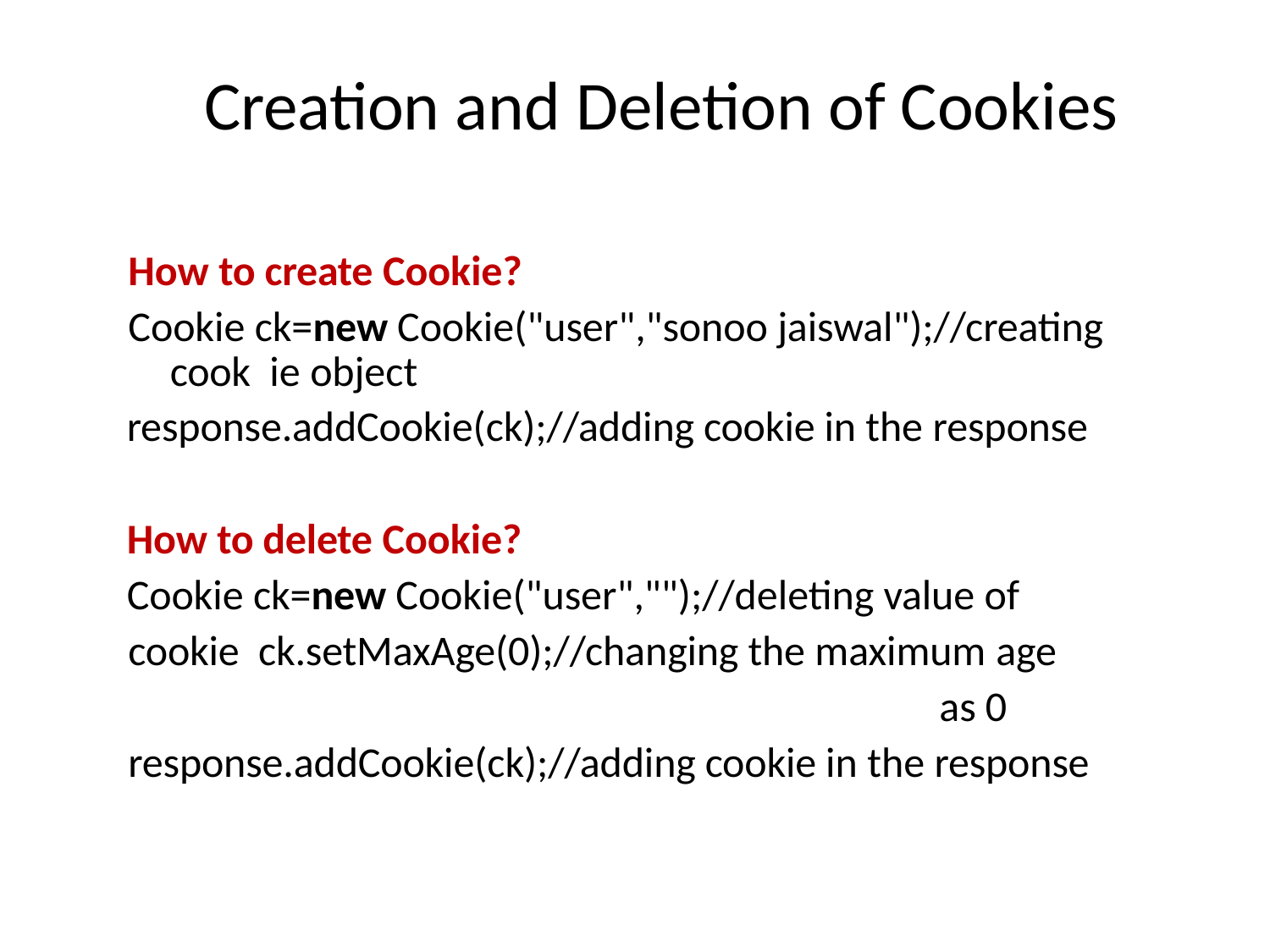

# Creation and Deletion of Cookies
How to create Cookie?
Cookie ck=new Cookie("user","sonoo jaiswal");//creating cook  ie object
response.addCookie(ck);//adding cookie in the response

How to delete Cookie?
Cookie ck=new Cookie("user","");//deleting value of cookie  ck.setMaxAge(0);//changing the maximum age	as 0  response.addCookie(ck);//adding cookie in the response